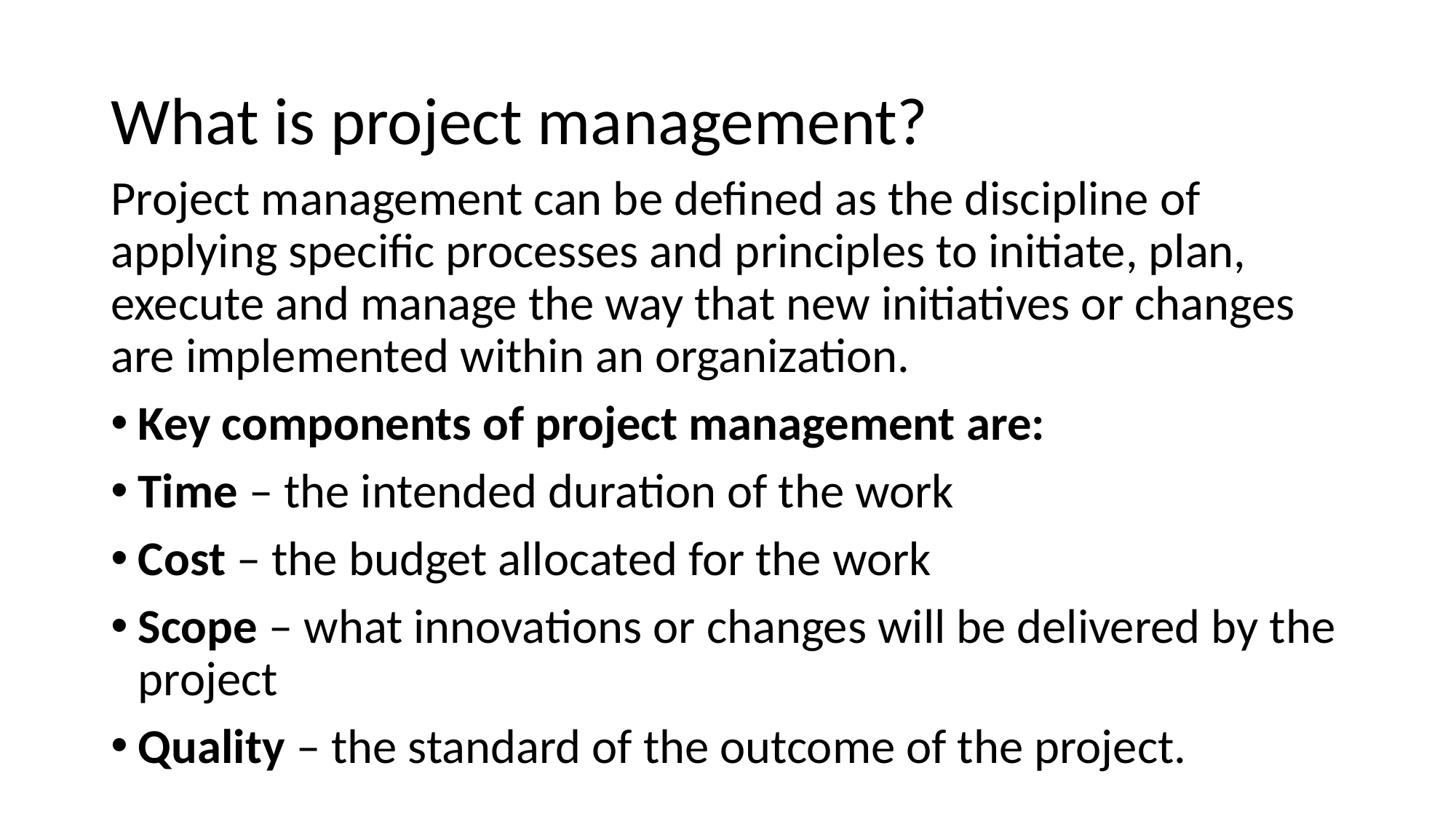

# What is project management?
Project management can be defined as the discipline of applying specific processes and principles to initiate, plan, execute and manage the way that new initiatives or changes are implemented within an organization.
Key components of project management are:
Time – the intended duration of the work
Cost – the budget allocated for the work
Scope – what innovations or changes will be delivered by the project
Quality – the standard of the outcome of the project.